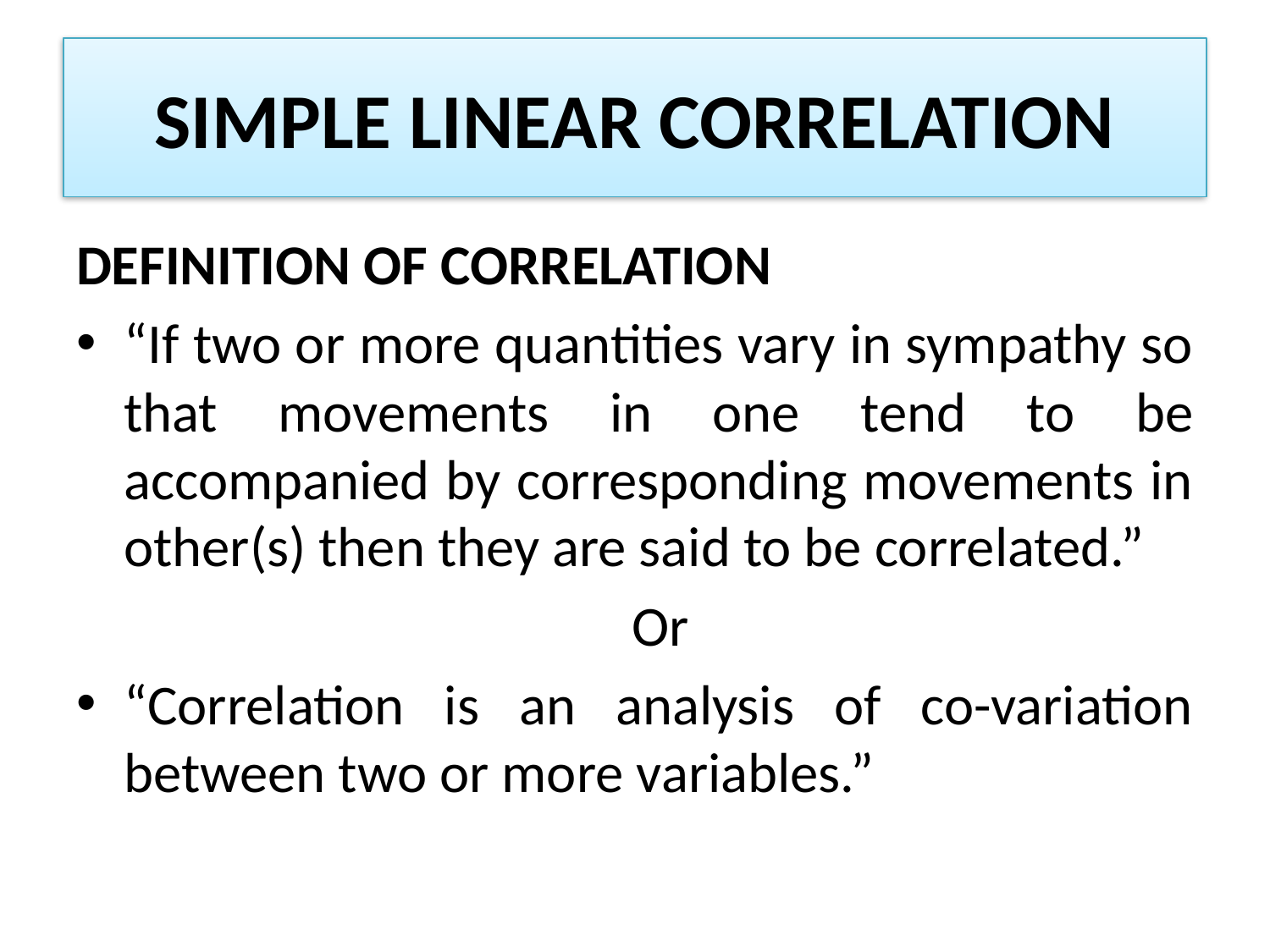

# SIMPLE LINEAR CORRELATION
DEFINITION OF CORRELATION
“If two or more quantities vary in sympathy so that movements in one tend to be accompanied by corresponding movements in other(s) then they are said to be correlated.”
					Or
“Correlation is an analysis of co-variation between two or more variables.”